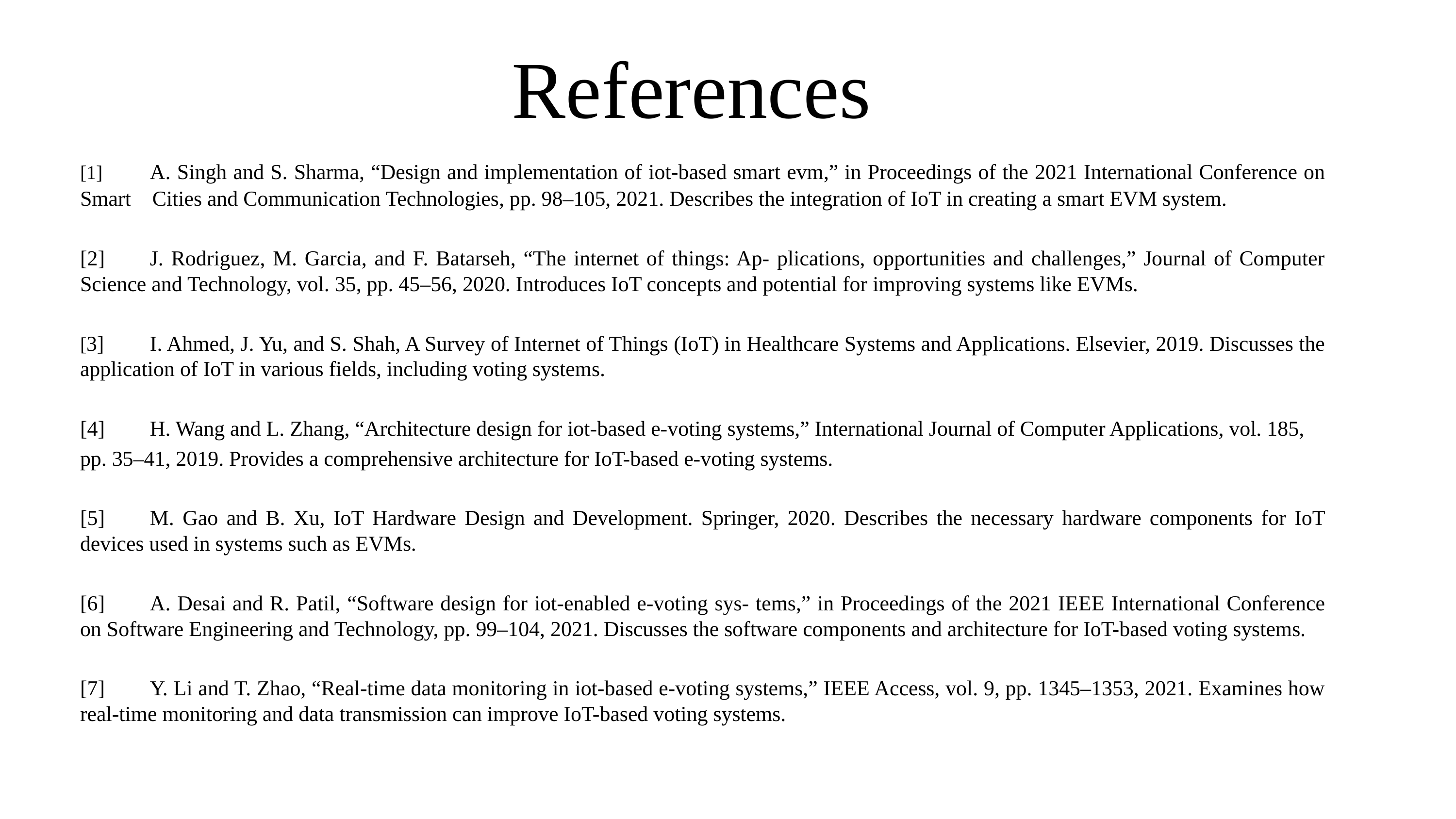

# References
[1]	A. Singh and S. Sharma, “Design and implementation of iot-based smart evm,” in Proceedings of the 2021 International Conference on Smart    Cities and Communication Technologies, pp. 98–105, 2021. Describes the integration of IoT in creating a smart EVM system.

[2]	J. Rodriguez, M. Garcia, and F. Batarseh, “The internet of things: Ap- plications, opportunities and challenges,” Journal of Computer Science and Technology, vol. 35, pp. 45–56, 2020. Introduces IoT concepts and potential for improving systems like EVMs.

[3]	I. Ahmed, J. Yu, and S. Shah, A Survey of Internet of Things (IoT) in Healthcare Systems and Applications. Elsevier, 2019. Discusses the application of IoT in various fields, including voting systems.

[4]	H. Wang and L. Zhang, “Architecture design for iot-based e-voting systems,” International Journal of Computer Applications, vol. 185,
pp. 35–41, 2019. Provides a comprehensive architecture for IoT-based e-voting systems.

[5]	M. Gao and B. Xu, IoT Hardware Design and Development. Springer, 2020. Describes the necessary hardware components for IoT devices used in systems such as EVMs.

[6]	A. Desai and R. Patil, “Software design for iot-enabled e-voting sys- tems,” in Proceedings of the 2021 IEEE International Conference on Software Engineering and Technology, pp. 99–104, 2021. Discusses the software components and architecture for IoT-based voting systems.

[7]	Y. Li and T. Zhao, “Real-time data monitoring in iot-based e-voting systems,” IEEE Access, vol. 9, pp. 1345–1353, 2021. Examines how real-time monitoring and data transmission can improve IoT-based voting systems.